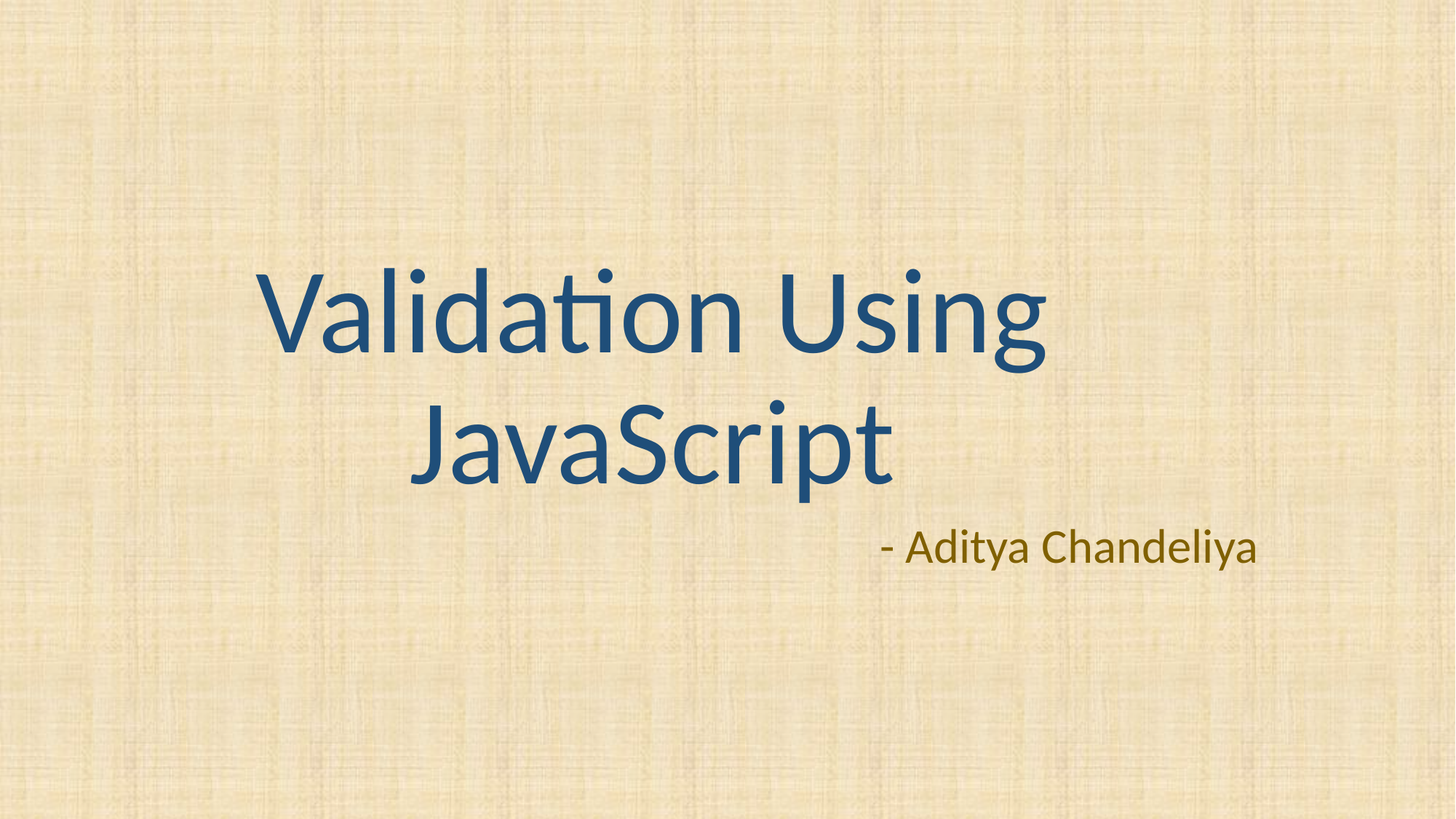

# Validation Using JavaScript
- Aditya Chandeliya